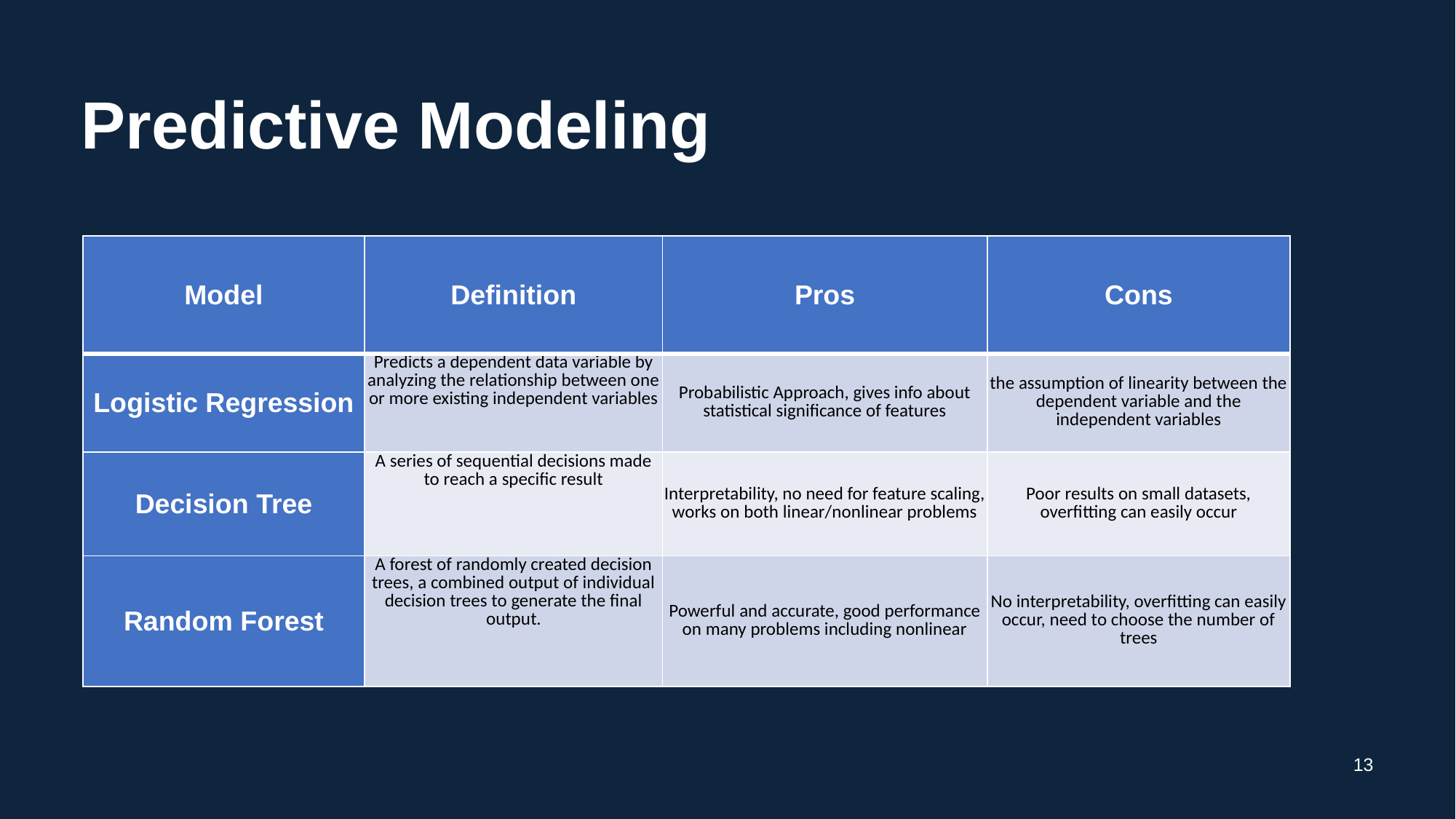

# Predictive Modeling
| Model | Definition | Pros | Cons |
| --- | --- | --- | --- |
| Logistic Regression | Predicts a dependent data variable by analyzing the relationship between one or more existing independent variables | Probabilistic Approach, gives info about statistical significance of features | the assumption of linearity between the dependent variable and the independent variables |
| Decision Tree | A series of sequential decisions made to reach a specific result | Interpretability, no need for feature scaling, works on both linear/nonlinear problems | Poor results on small datasets, overfitting can easily occur |
| Random Forest | A forest of randomly created decision trees, a combined output of individual decision trees to generate the final output. | Powerful and accurate, good performance on many problems including nonlinear | No interpretability, overfitting can easily occur, need to choose the number of trees |
13